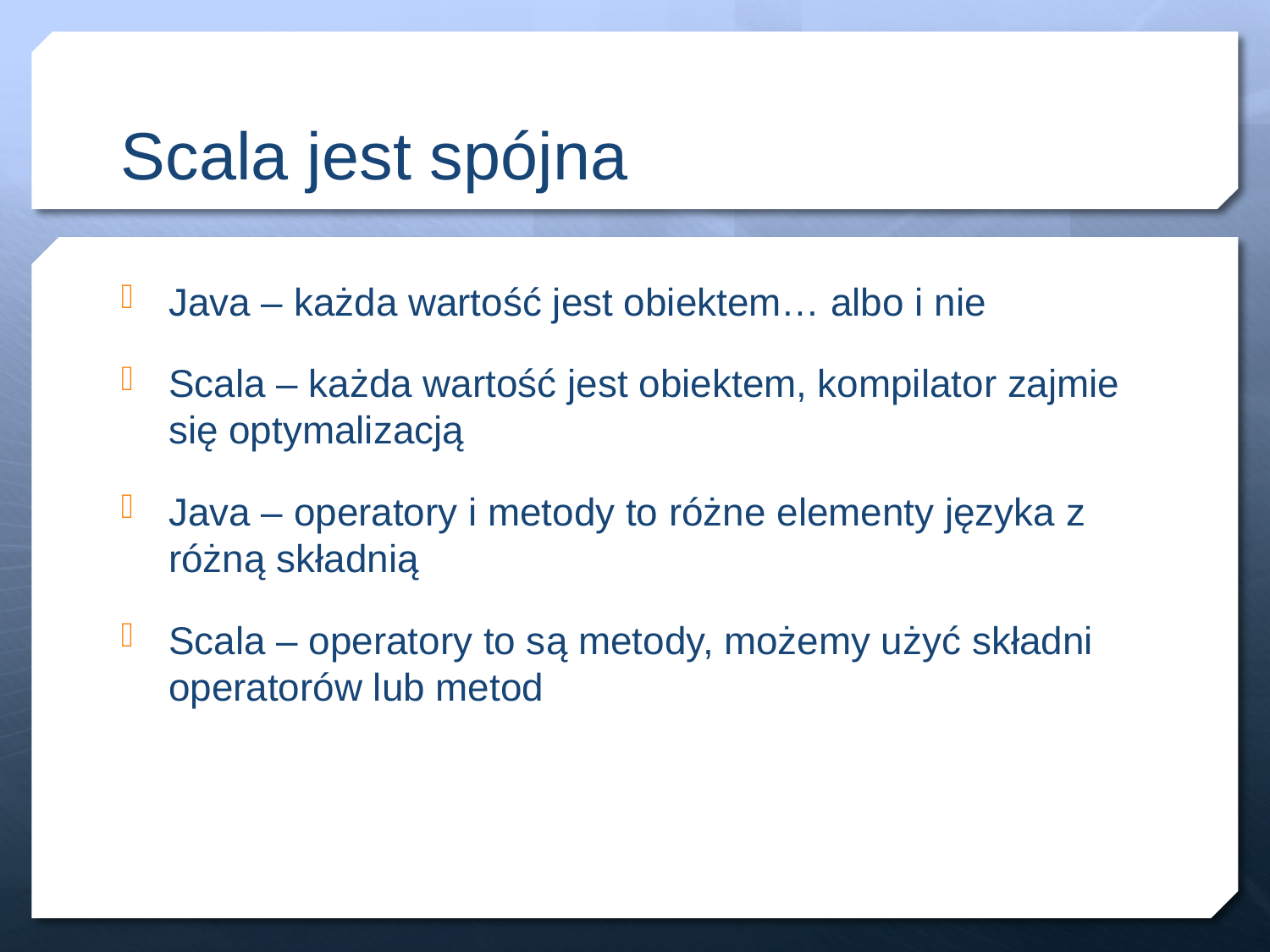

# Scala jest spójna
Java – każda wartość jest obiektem… albo i nie
Scala – każda wartość jest obiektem, kompilator zajmie się optymalizacją
Java – operatory i metody to różne elementy języka z różną składnią
Scala – operatory to są metody, możemy użyć składni operatorów lub metod